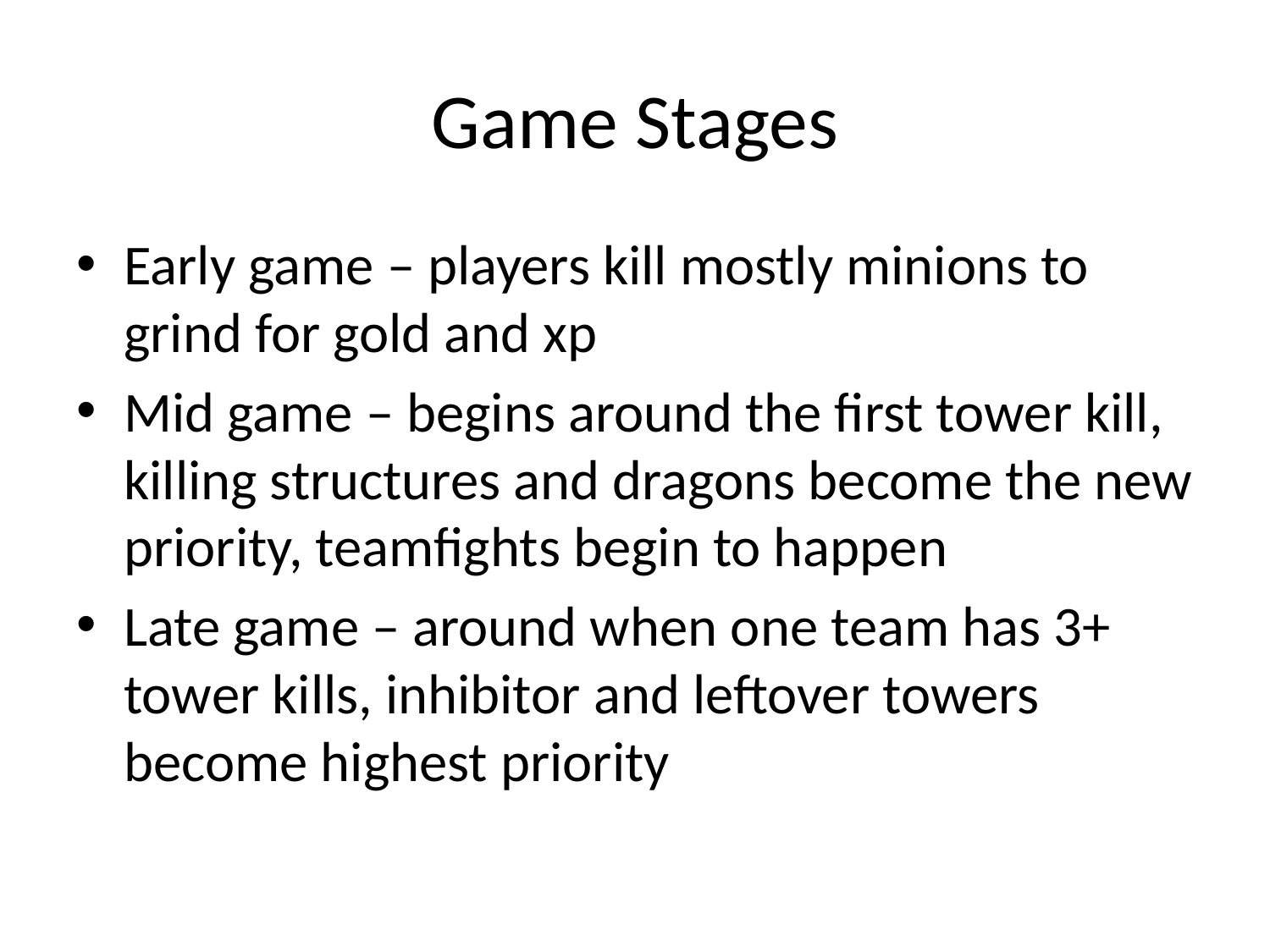

# Game Stages
Early game – players kill mostly minions to grind for gold and xp
Mid game – begins around the first tower kill, killing structures and dragons become the new priority, teamfights begin to happen
Late game – around when one team has 3+ tower kills, inhibitor and leftover towers become highest priority